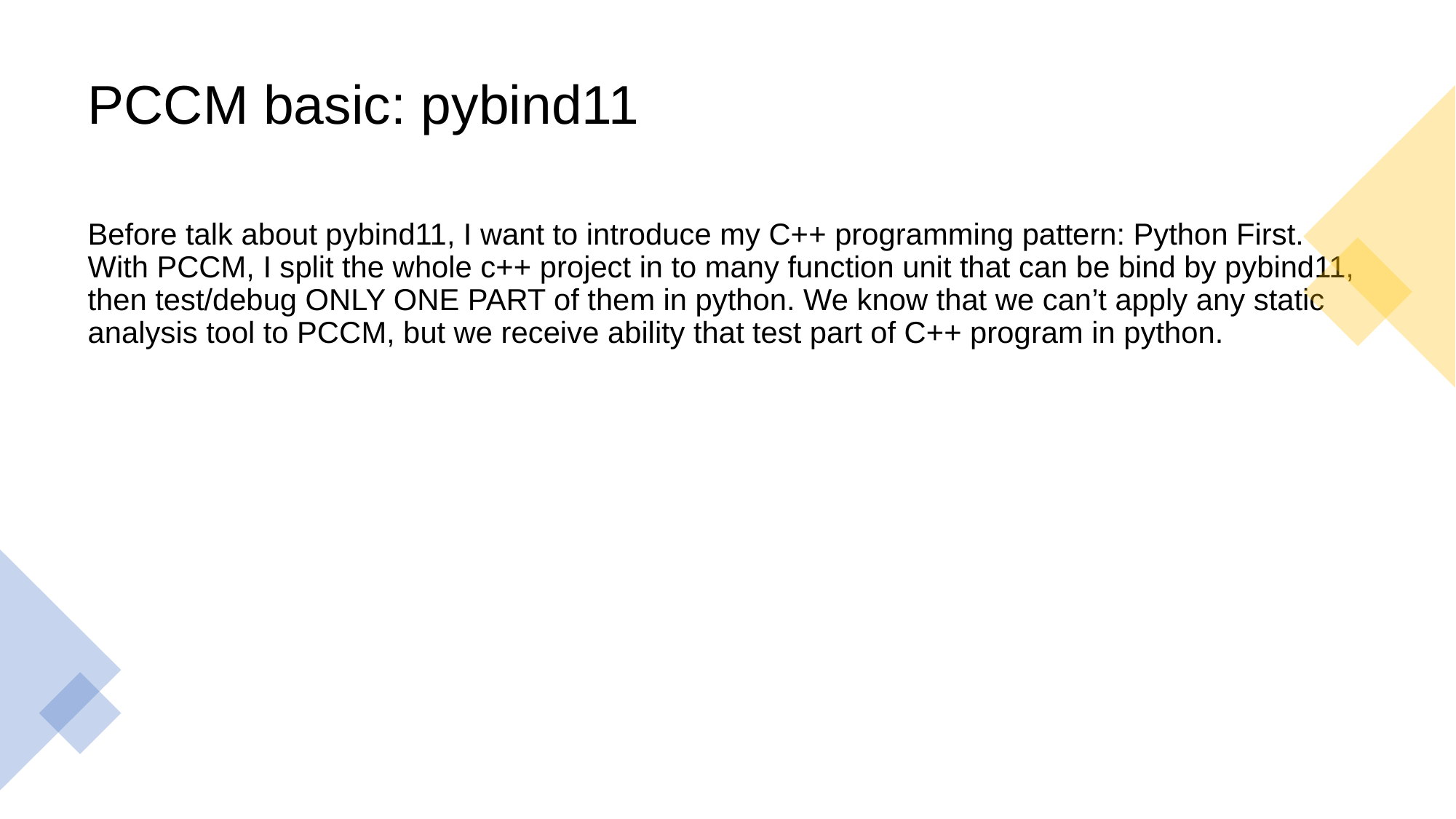

# PCCM basic: pybind11

Before talk about pybind11, I want to introduce my C++ programming pattern: Python First. With PCCM, I split the whole c++ project in to many function unit that can be bind by pybind11, then test/debug ONLY ONE PART of them in python. We know that we can’t apply any static analysis tool to PCCM, but we receive ability that test part of C++ program in python.